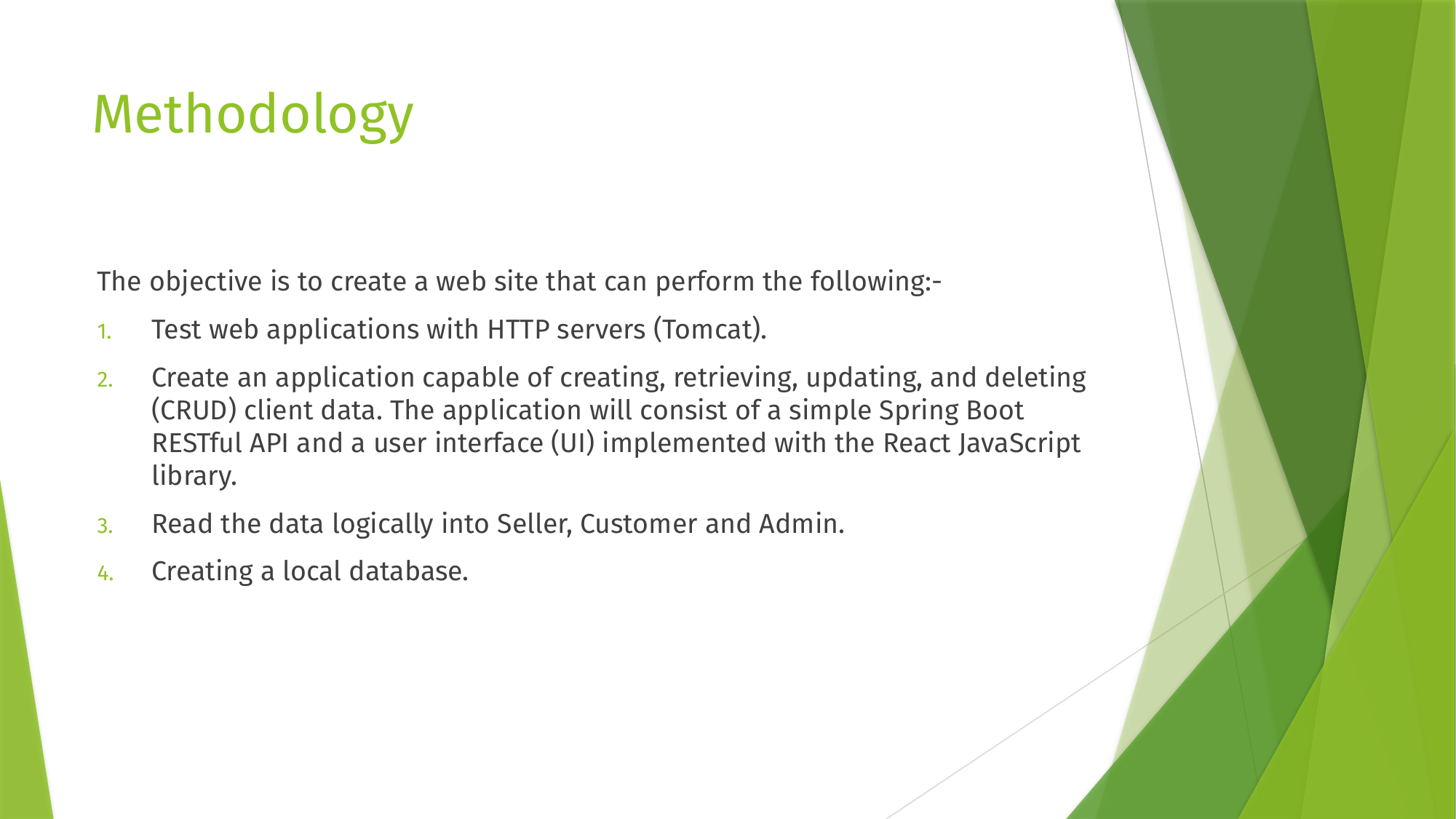

# Methodology
The objective is to create a web site that can perform the following:-
Test web applications with HTTP servers (Tomcat).
Create an application capable of creating, retrieving, updating, and deleting (CRUD) client data. The application will consist of a simple Spring Boot RESTful API and a user interface (UI) implemented with the React JavaScript library.
Read the data logically into Seller, Customer and Admin.
Creating a local database.